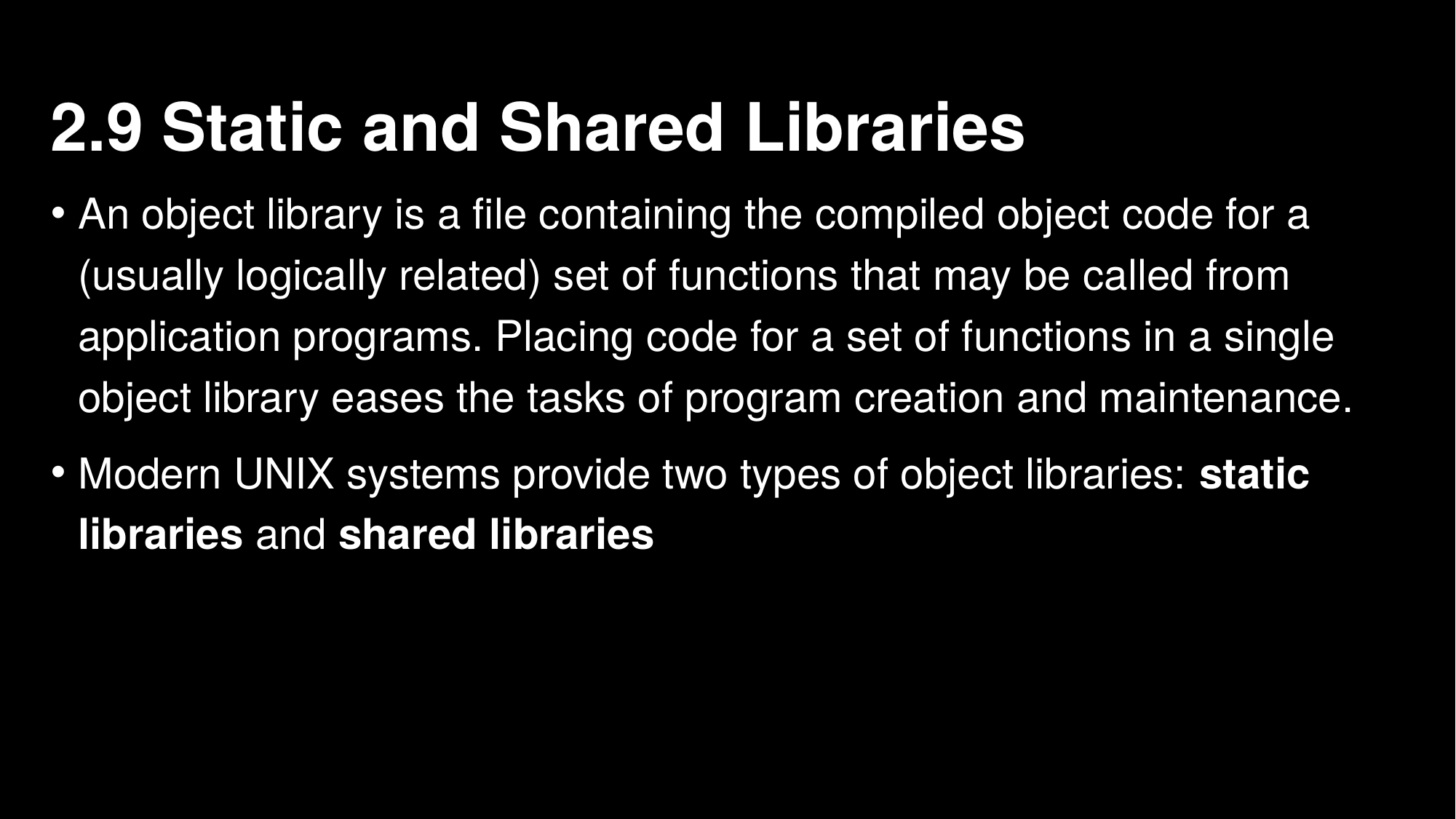

# 2.9 Static and Shared Libraries
An object library is a file containing the compiled object code for a (usually logically related) set of functions that may be called from application programs. Placing code for a set of functions in a single object library eases the tasks of program creation and maintenance.
Modern UNIX systems provide two types of object libraries: static libraries and shared libraries